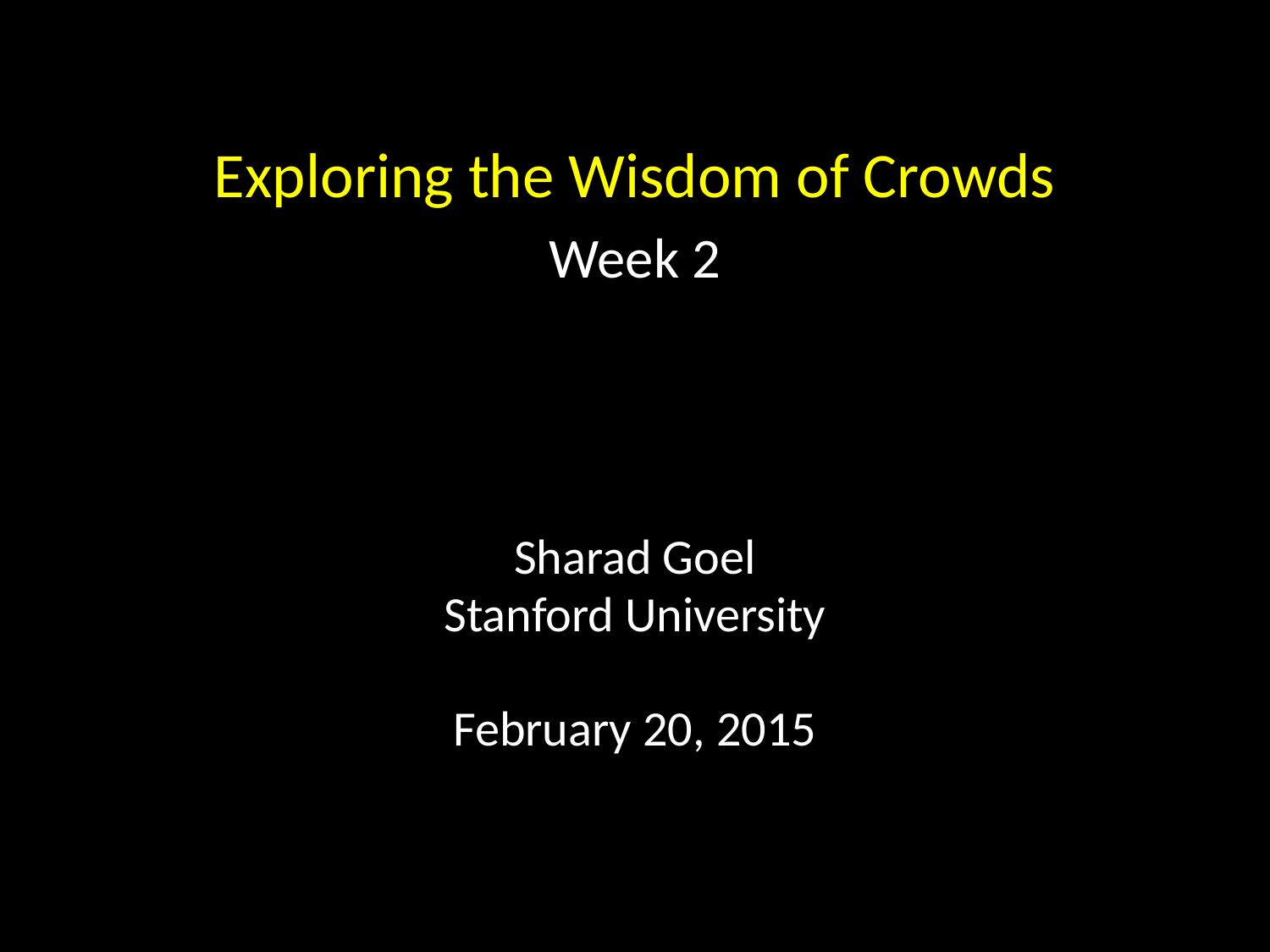

Exploring the Wisdom of Crowds
Week 2

Sharad Goel
Stanford University

February 20, 2015